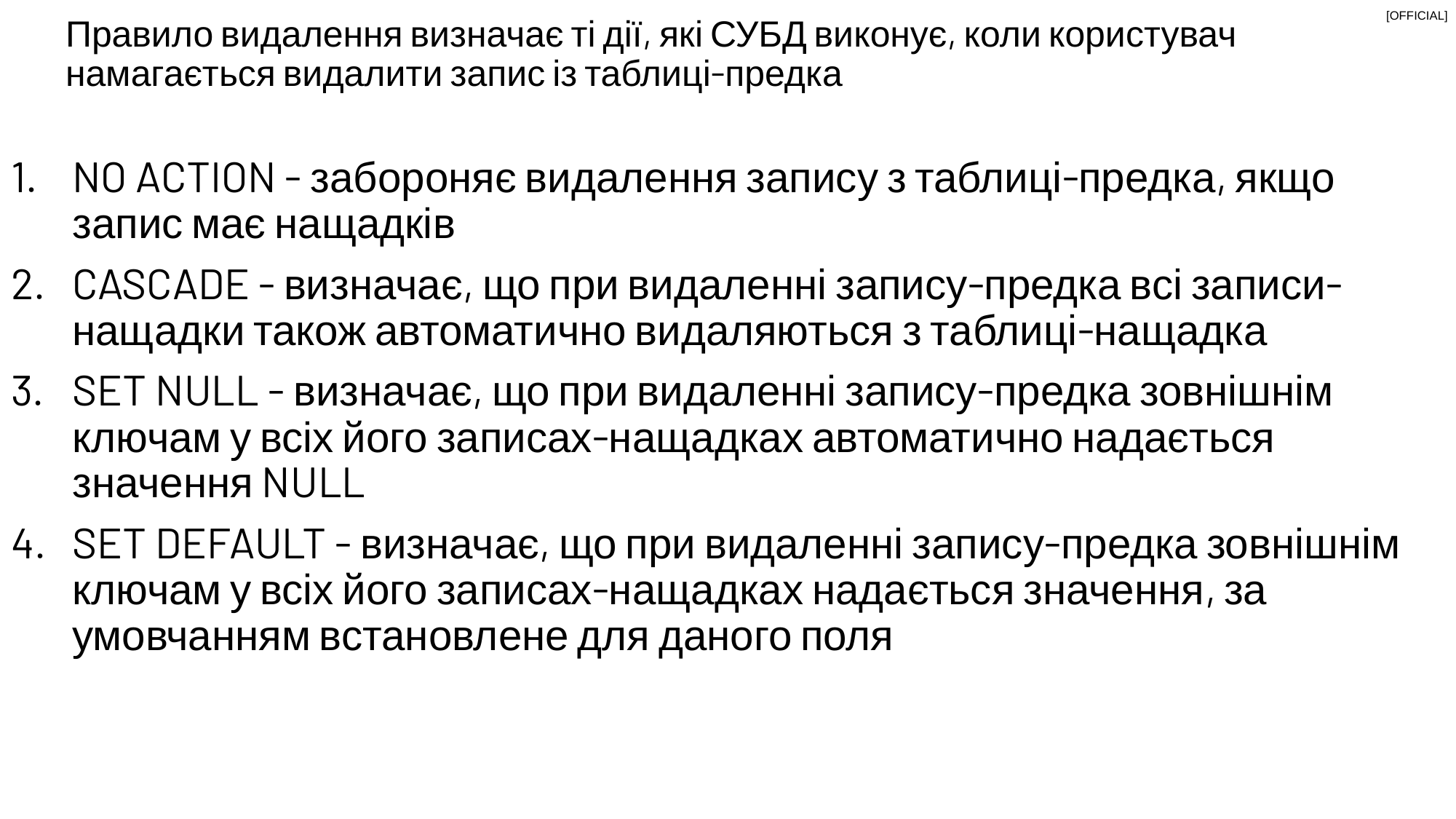

Правило видалення визначає ті дії, які СУБД виконує, коли користувач намагається видалити запис із таблиці-предка

NO ACTION - забороняє видалення запису з таблиці-предка, якщо запис має нащадків
CASCADE - визначає, що при видаленні запису-предка всі записи-нащадки також автоматично видаляються з таблиці-нащадка
SET NULL - визначає, що при видаленні запису-предка зовнішнім ключам у всіх його записах-нащадках автоматично надається значення NULL
SET DEFAULT - визначає, що при видаленні запису-предка зовнішнім ключам у всіх його записах-нащадках надається значення, за умовчанням встановлене для даного поля